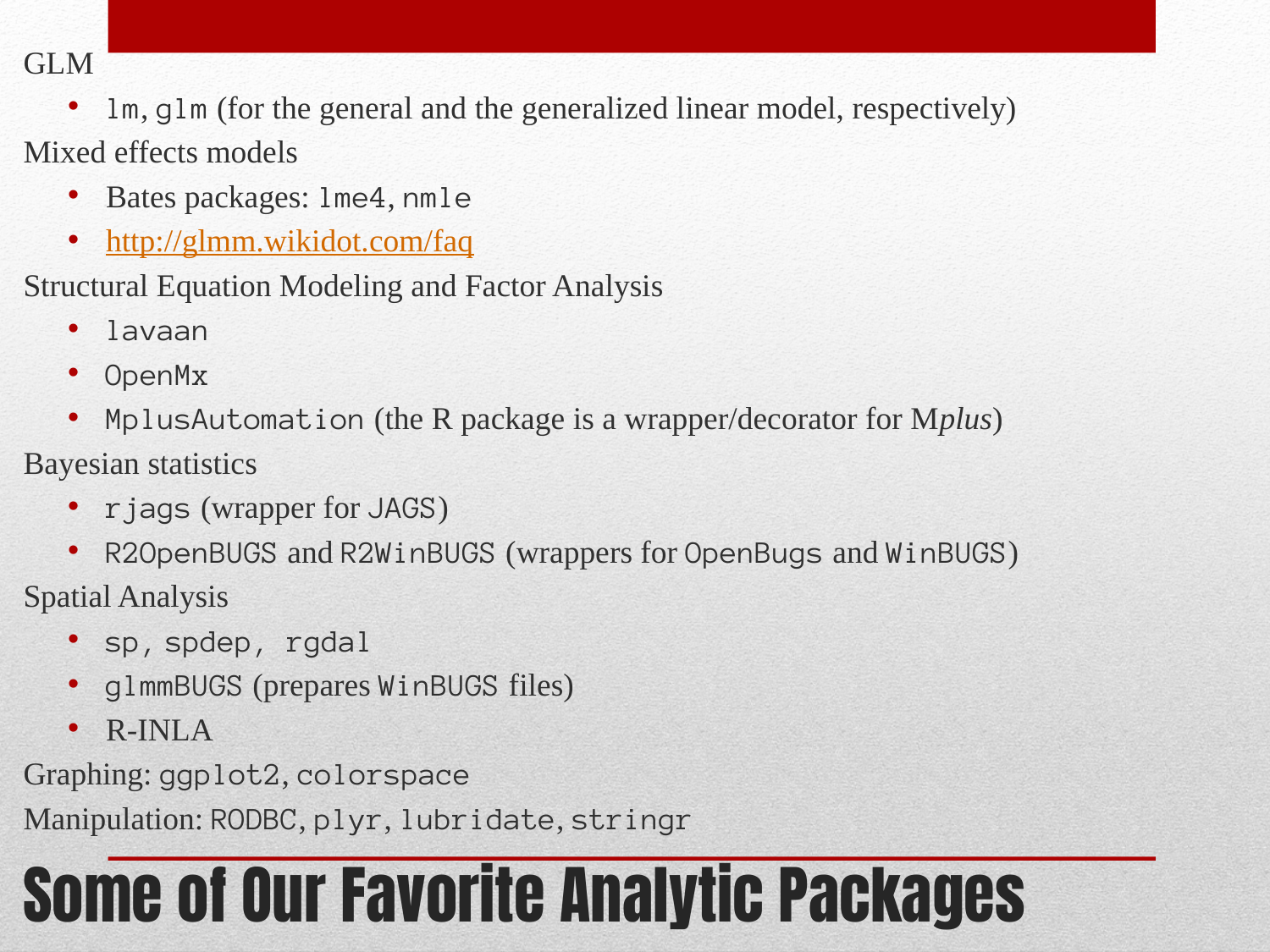

GLM
lm, glm (for the general and the generalized linear model, respectively)
Mixed effects models
Bates packages: lme4, nmle
http://glmm.wikidot.com/faq
Structural Equation Modeling and Factor Analysis
lavaan
OpenMx
MplusAutomation (the R package is a wrapper/decorator for Mplus)
Bayesian statistics
rjags (wrapper for JAGS)
R2OpenBUGS and R2WinBUGS (wrappers for OpenBugs and WinBUGS)
Spatial Analysis
sp, spdep, rgdal
glmmBUGS (prepares WinBUGS files)
R-INLA
Graphing: ggplot2, colorspace
Manipulation: RODBC, plyr, lubridate, stringr
# Some of Our Favorite Analytic Packages